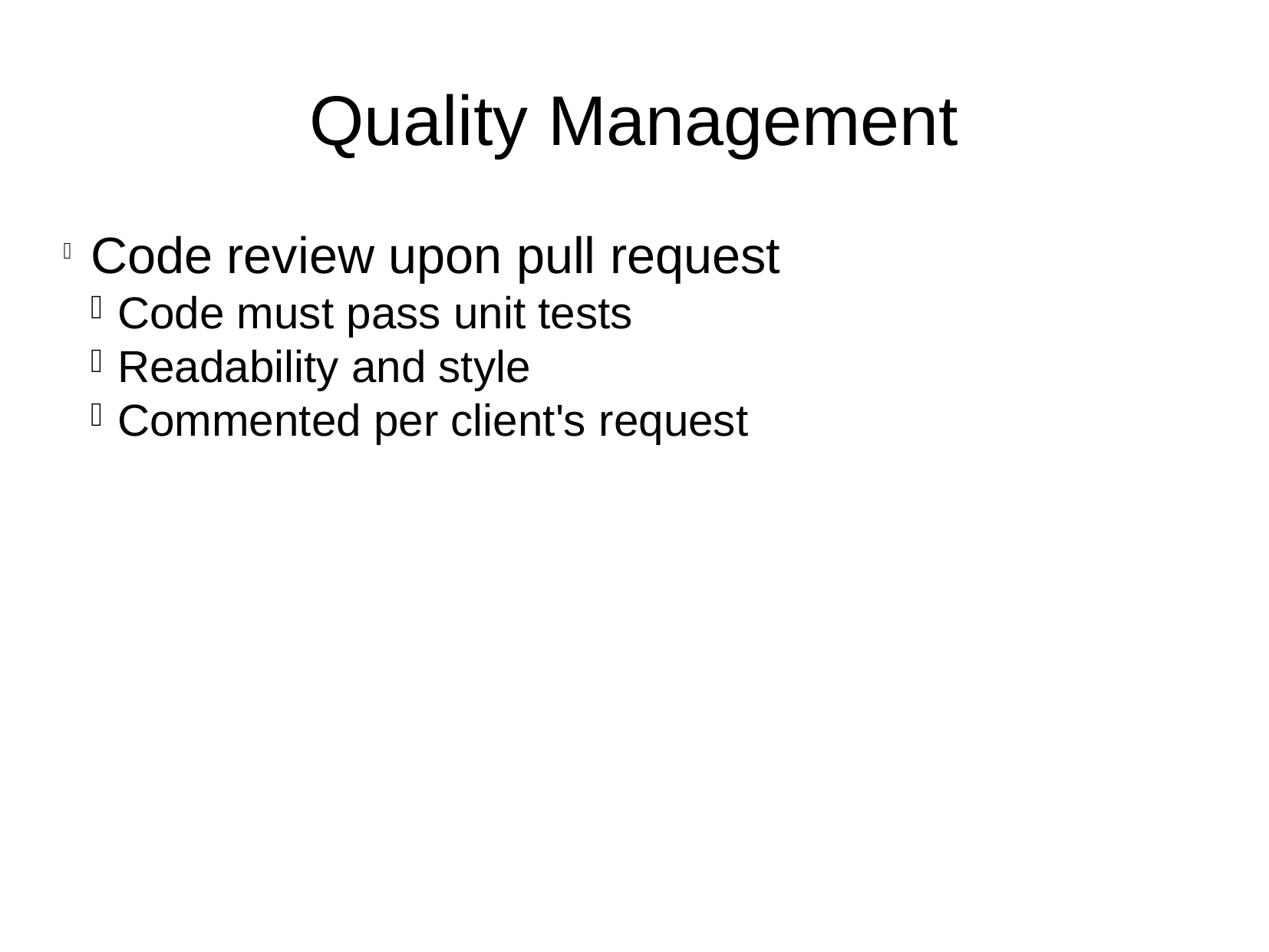

Quality Management
Code review upon pull request
Code must pass unit tests
Readability and style
Commented per client's request